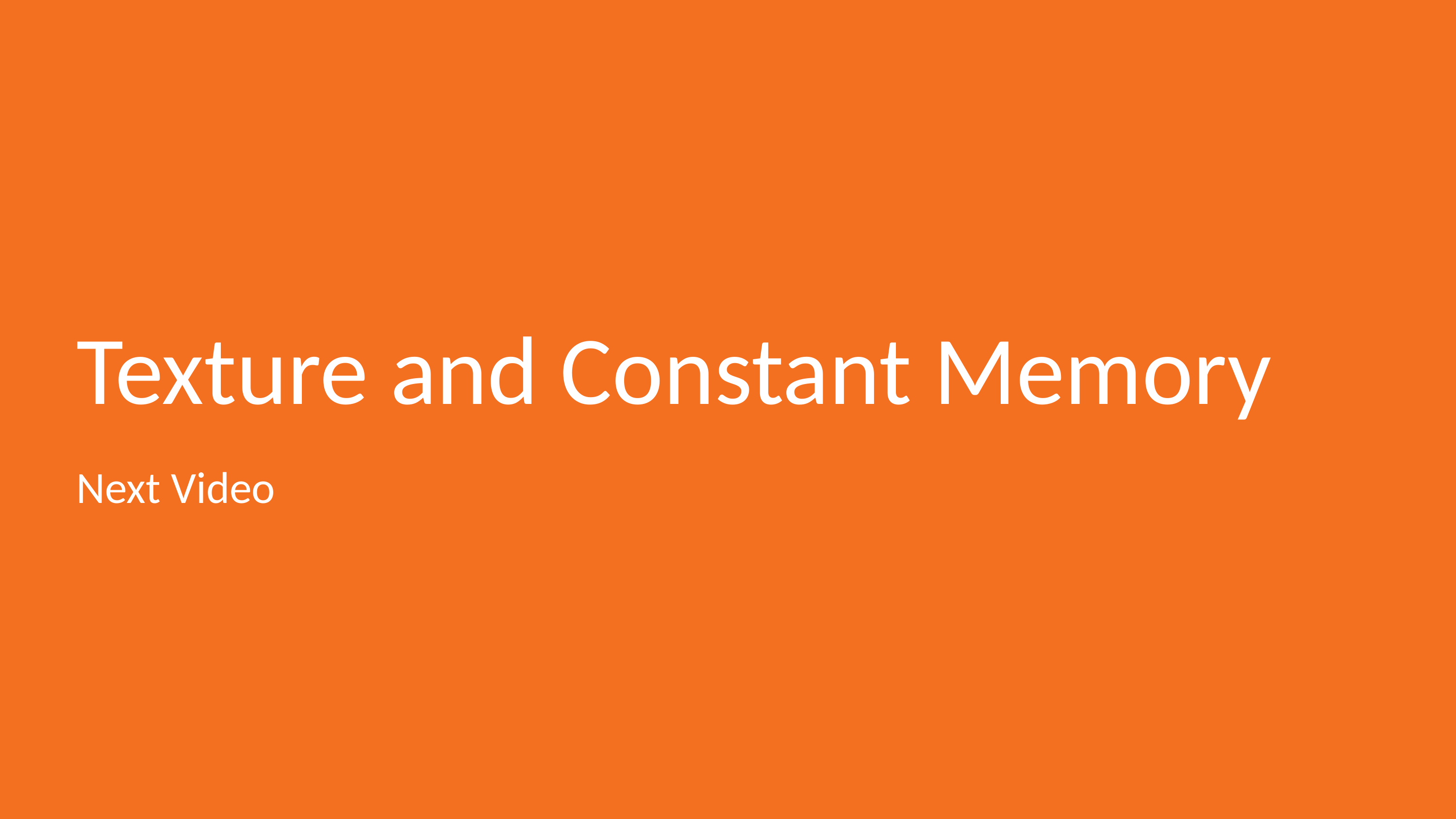

# Texture and Constant Memory
Next Video